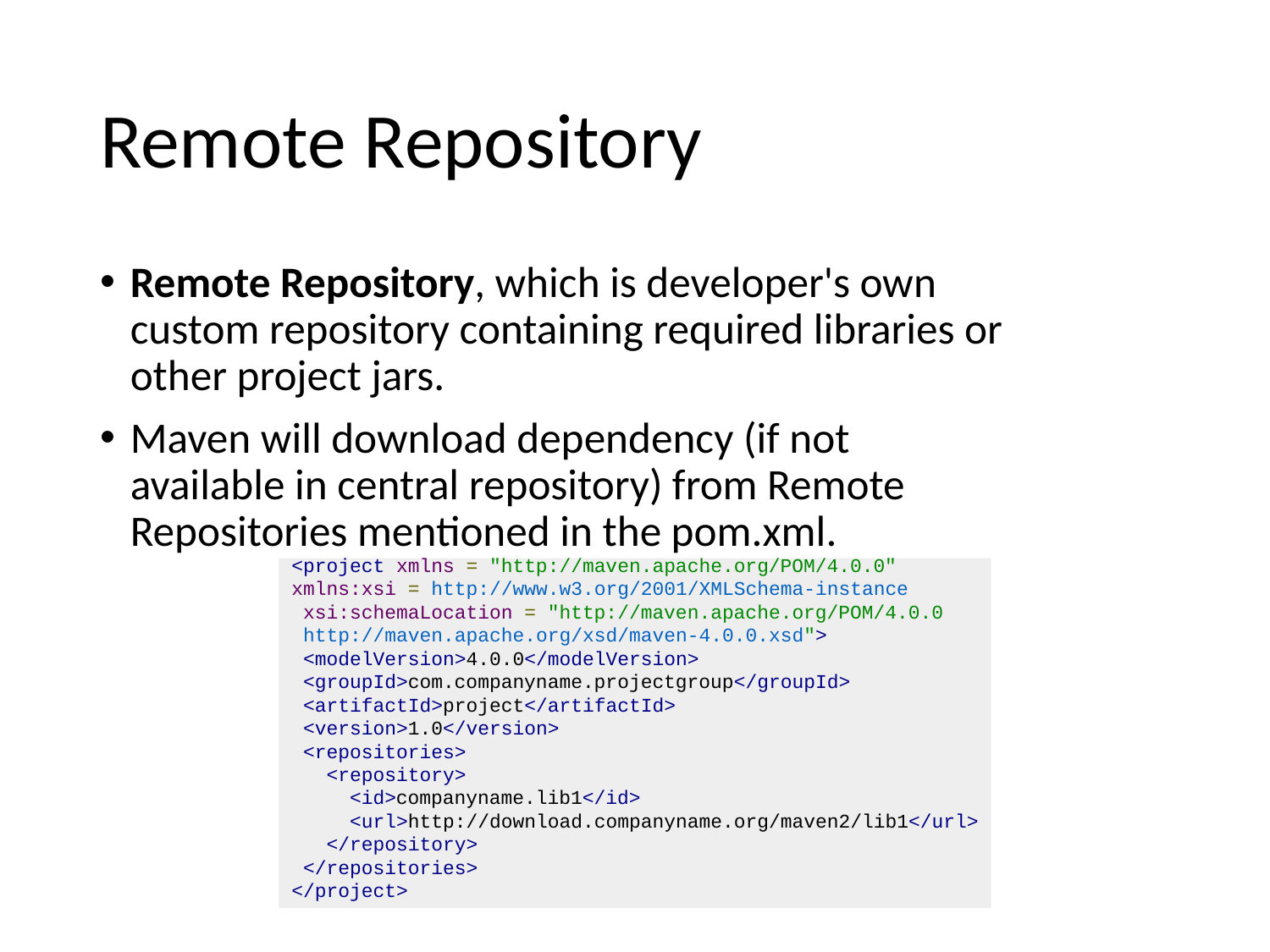

# Remote Repository
Remote Repository, which is developer's own custom repository containing required libraries or other project jars.
Maven will download dependency (if not available in central repository) from Remote Repositories mentioned in the pom.xml.

<project xmlns = "http://maven.apache.org/POM/4.0.0"
xmlns:xsi = http://www.w3.org/2001/XMLSchema-instance
 xsi:schemaLocation = "http://maven.apache.org/POM/4.0.0
 http://maven.apache.org/xsd/maven-4.0.0.xsd">
 <modelVersion>4.0.0</modelVersion>
 <groupId>com.companyname.projectgroup</groupId>
 <artifactId>project</artifactId>
 <version>1.0</version>
 <repositories>
   <repository>
     <id>companyname.lib1</id>
     <url>http://download.companyname.org/maven2/lib1</url>
   </repository>
 </repositories>
</project>